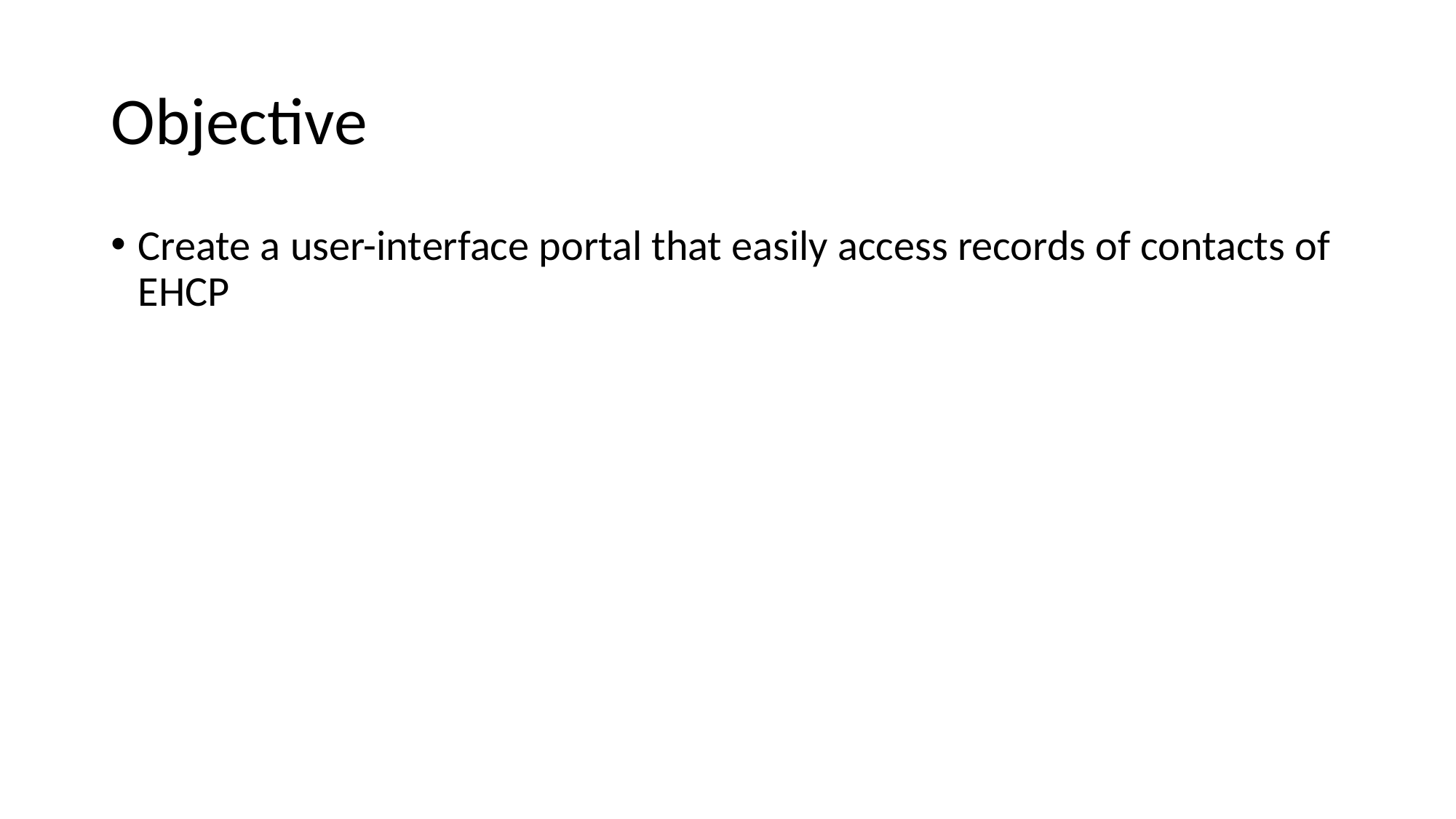

# Objective
Create a user-interface portal that easily access records of contacts of EHCP